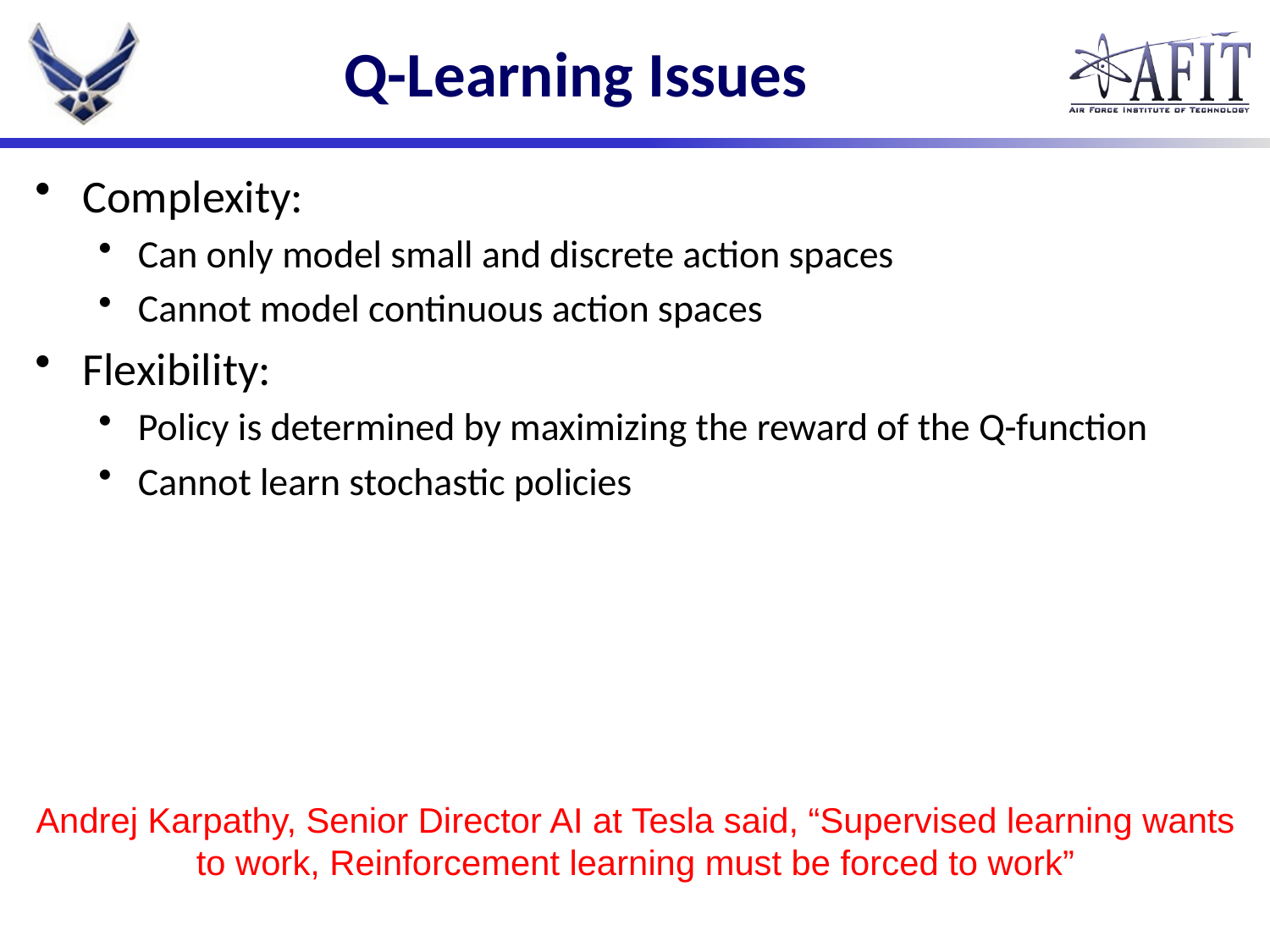

# Q-Learning Issues
Complexity:
Can only model small and discrete action spaces
Cannot model continuous action spaces
Flexibility:
Policy is determined by maximizing the reward of the Q-function
Cannot learn stochastic policies
Andrej Karpathy, Senior Director AI at Tesla said, “Supervised learning wants to work, Reinforcement learning must be forced to work”